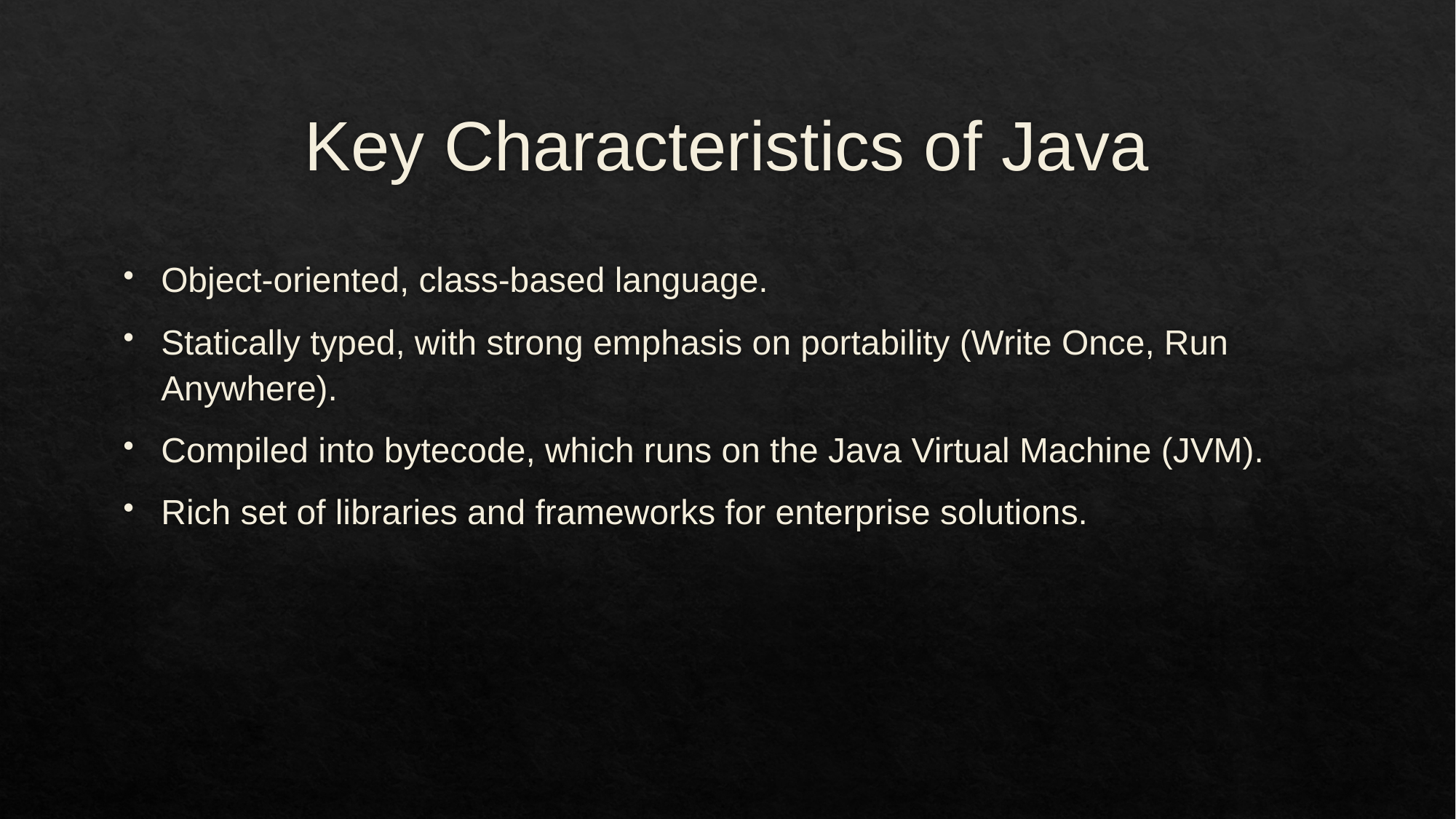

# Key Characteristics of Java
Object-oriented, class-based language.
Statically typed, with strong emphasis on portability (Write Once, Run Anywhere).
Compiled into bytecode, which runs on the Java Virtual Machine (JVM).
Rich set of libraries and frameworks for enterprise solutions.